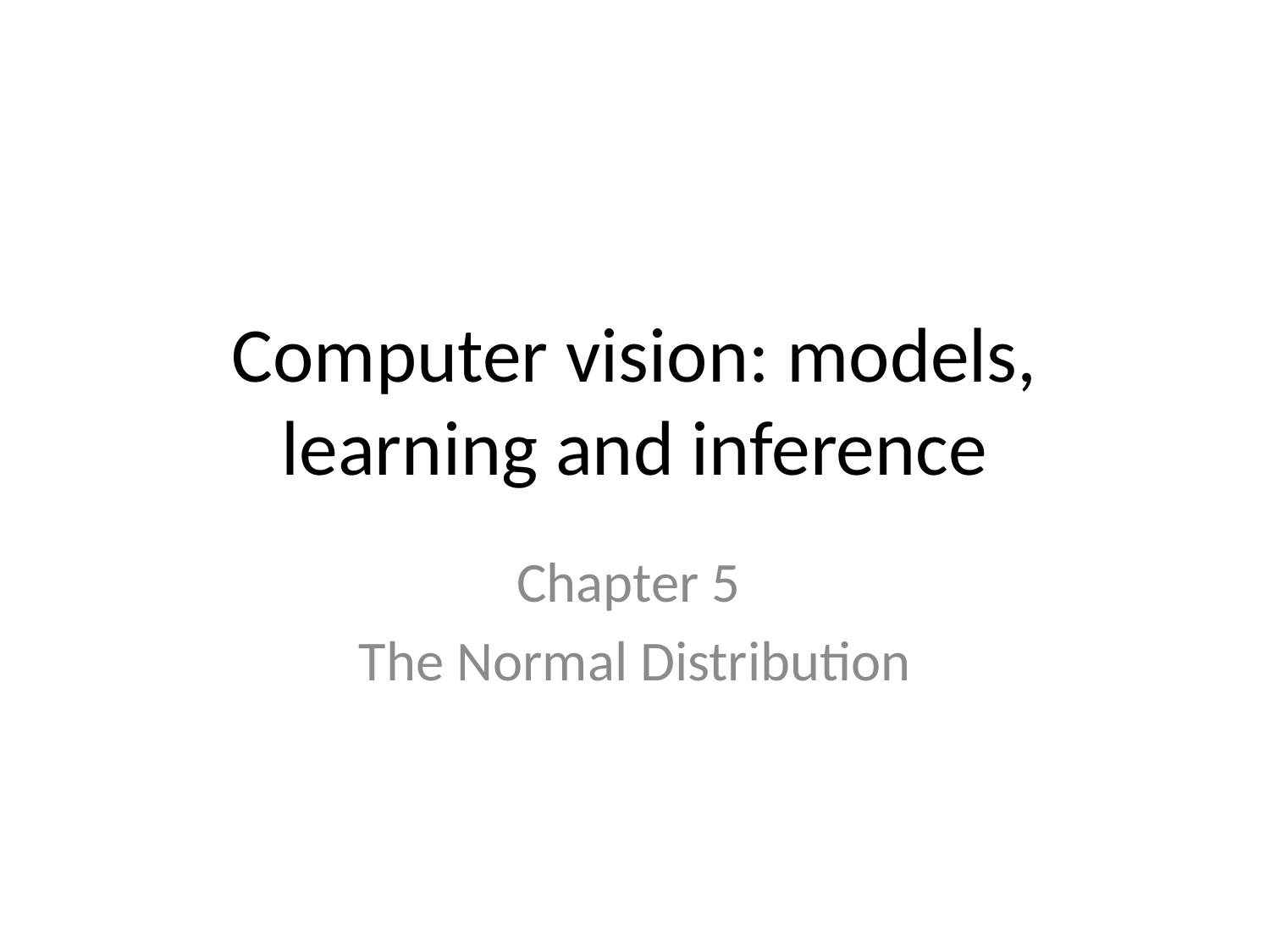

# Computer vision: models, learning and inference
Chapter 5
The Normal Distribution